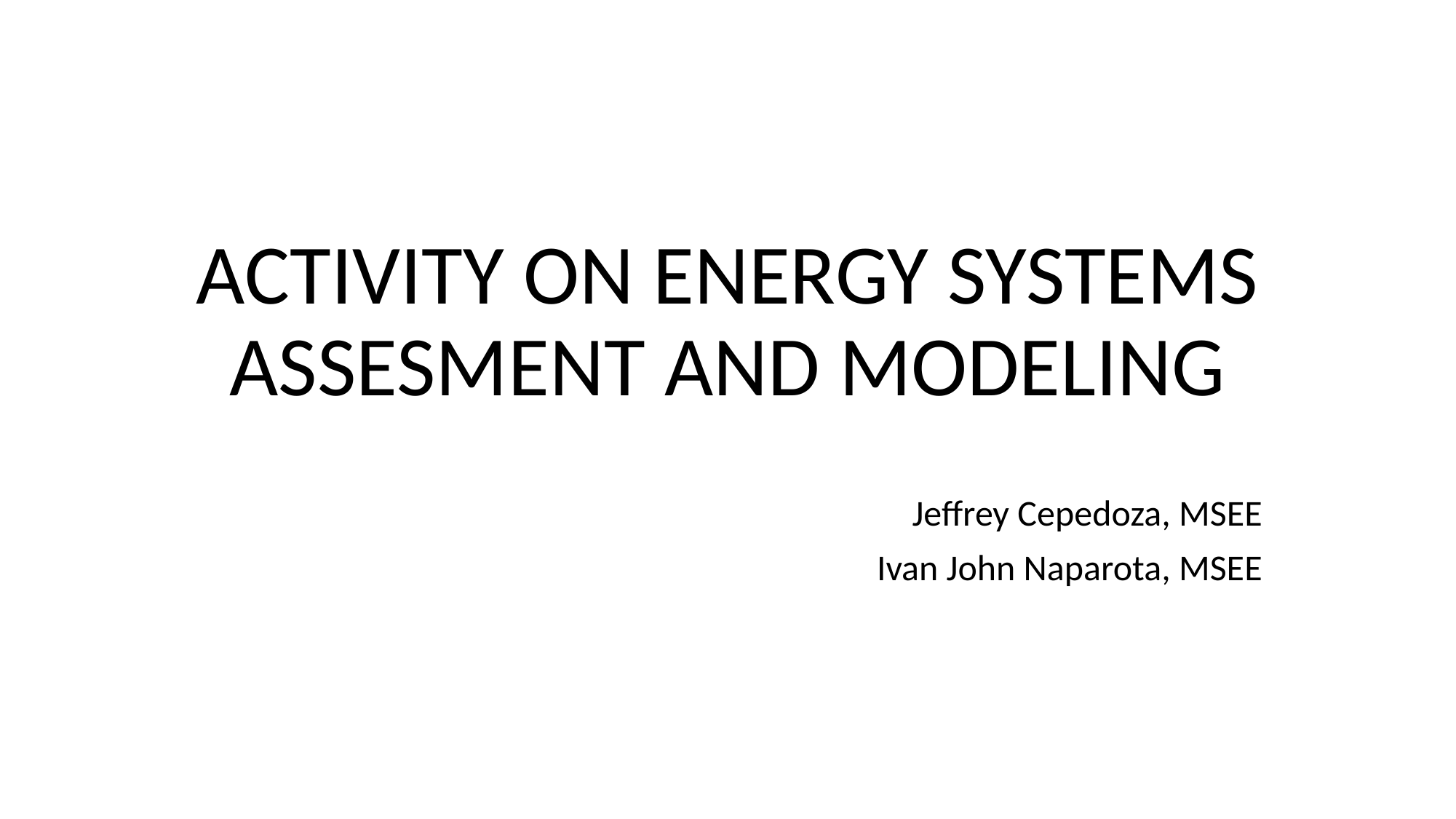

# ACTIVITY ON ENERGY SYSTEMS ASSESMENT AND MODELING

Jeffrey Cepedoza, MSEE
Ivan John Naparota, MSEE